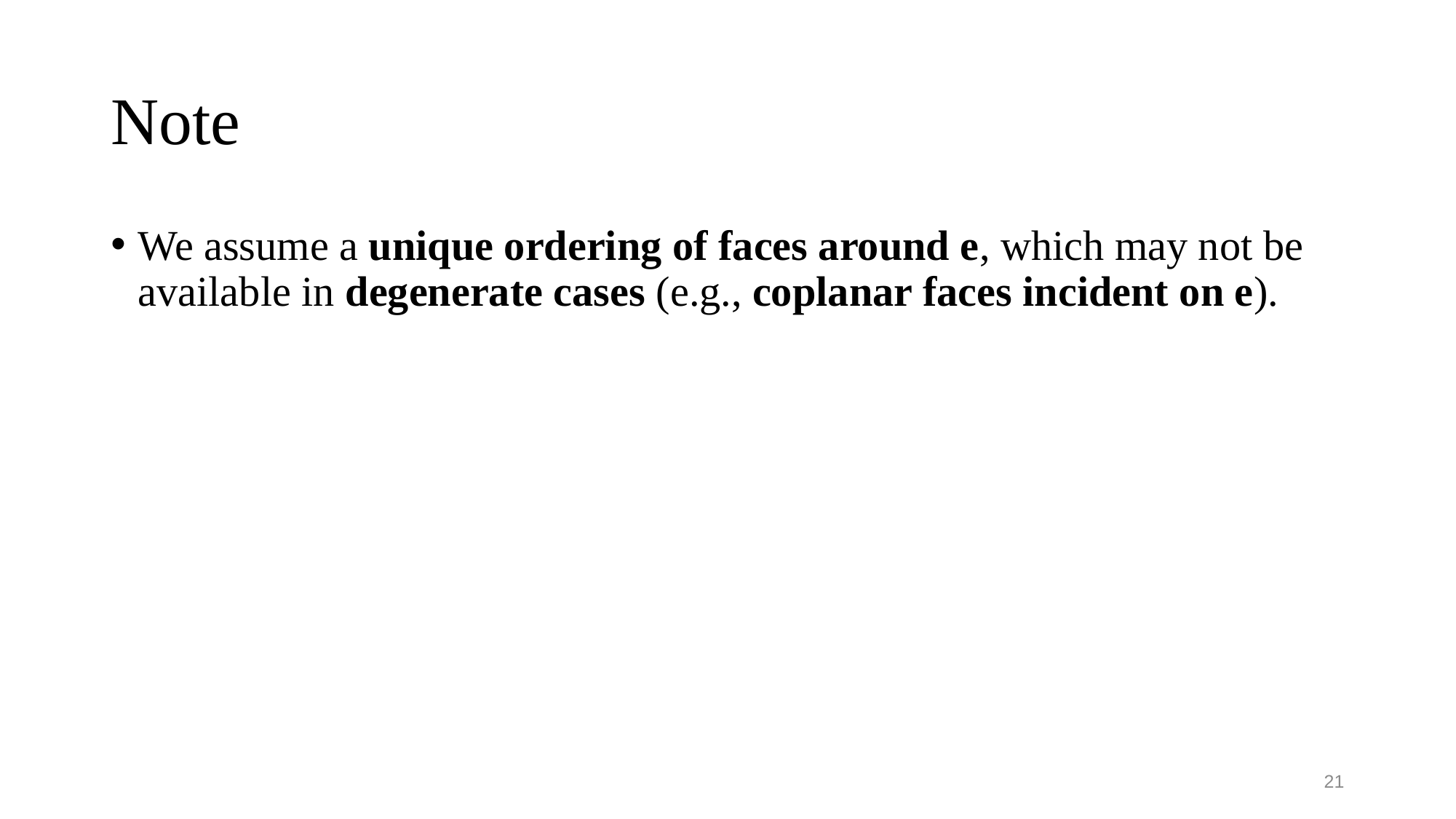

# Note
We assume a unique ordering of faces around e, which may not be available in degenerate cases (e.g., coplanar faces incident on e).
21